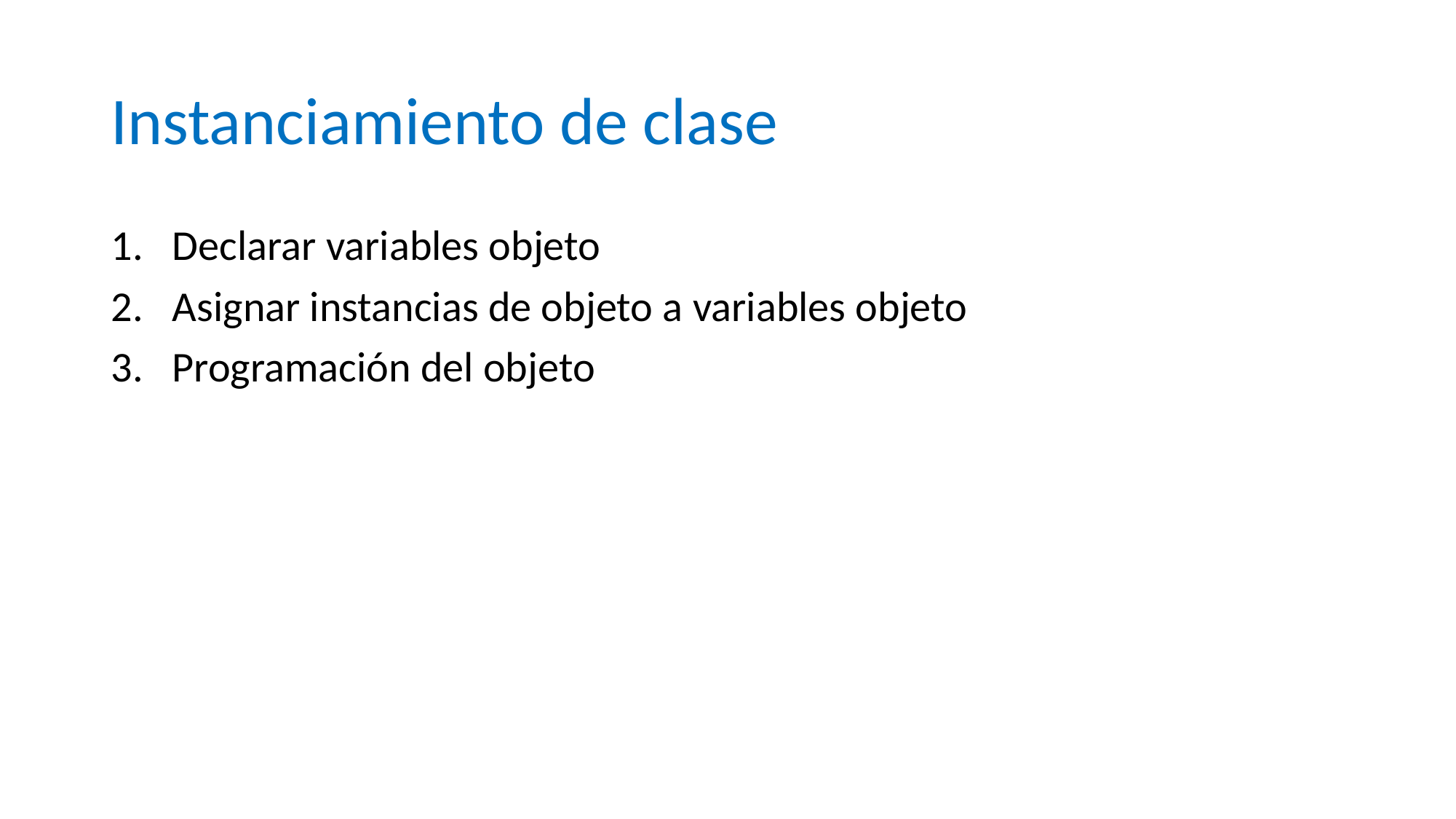

# Instanciamiento de clase
Declarar variables objeto
Asignar instancias de objeto a variables objeto
Programación del objeto